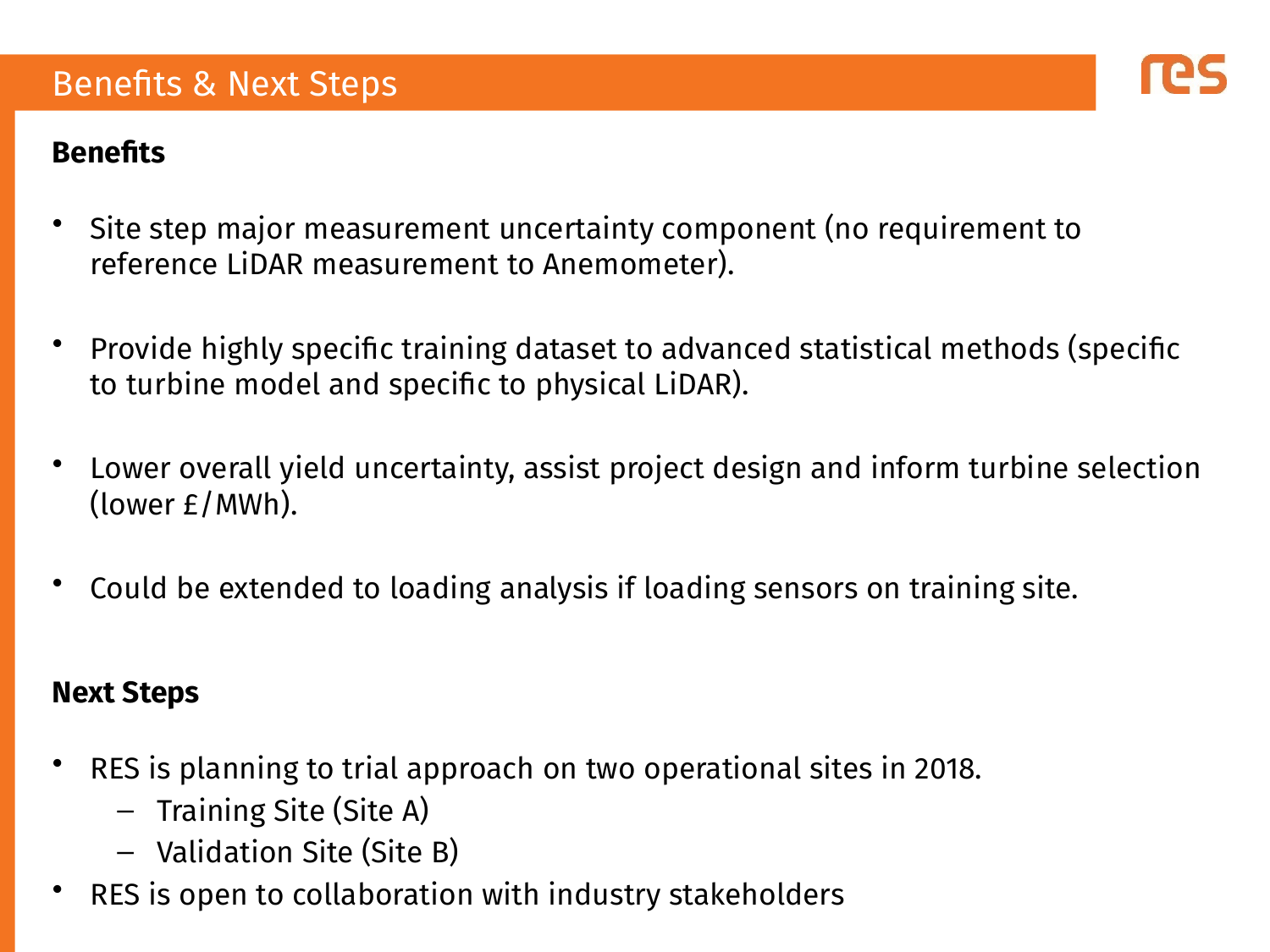

# Benefits & Next Steps
Benefits

Site step major measurement uncertainty component (no requirement to reference LiDAR measurement to Anemometer).

Provide highly specific training dataset to advanced statistical methods (specific to turbine model and specific to physical LiDAR).

Lower overall yield uncertainty, assist project design and inform turbine selection (lower £/MWh).

Could be extended to loading analysis if loading sensors on training site.
Next Steps

RES is planning to trial approach on two operational sites in 2018.
Training Site (Site A)
Validation Site (Site B)
RES is open to collaboration with industry stakeholders